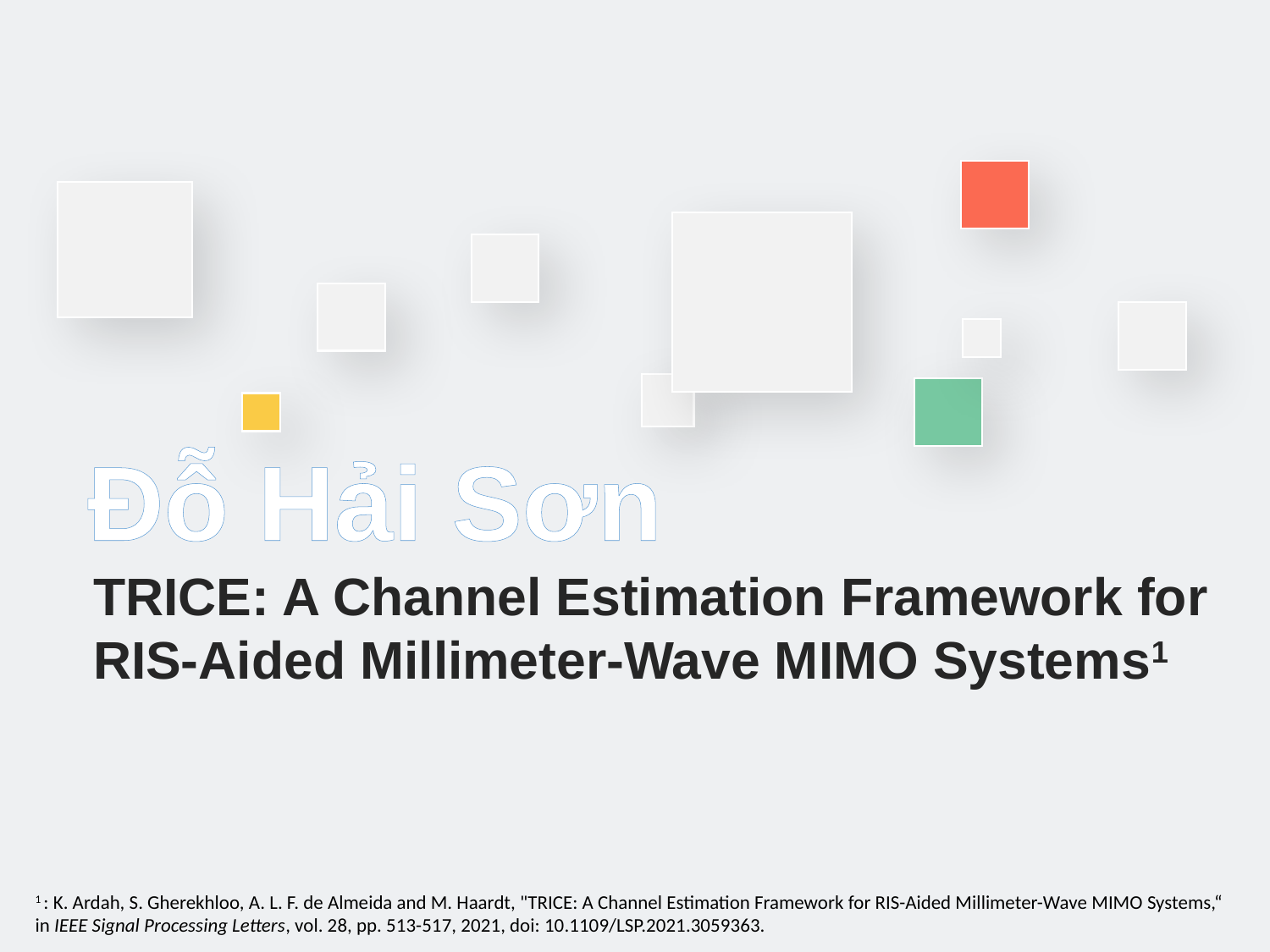

Đỗ Hải Sơn
TRICE: A Channel Estimation Framework for
RIS-Aided Millimeter-Wave MIMO Systems1
1 : K. Ardah, S. Gherekhloo, A. L. F. de Almeida and M. Haardt, "TRICE: A Channel Estimation Framework for RIS-Aided Millimeter-Wave MIMO Systems,“ in IEEE Signal Processing Letters, vol. 28, pp. 513-517, 2021, doi: 10.1109/LSP.2021.3059363.